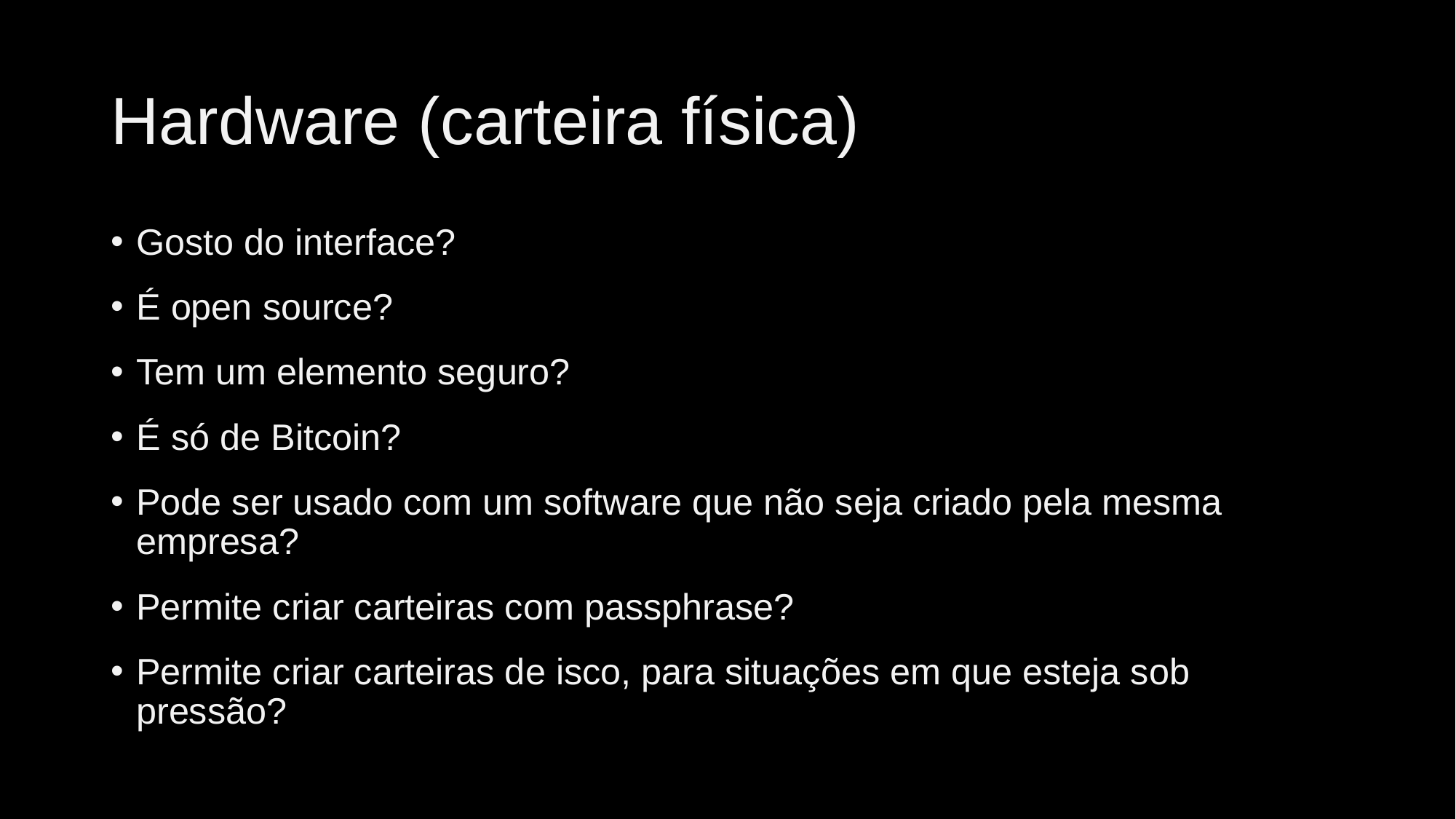

# Hardware (carteira física)
Gosto do interface?
É open source?
Tem um elemento seguro?
É só de Bitcoin?
Pode ser usado com um software que não seja criado pela mesma empresa?
Permite criar carteiras com passphrase?
Permite criar carteiras de isco, para situações em que esteja sob pressão?